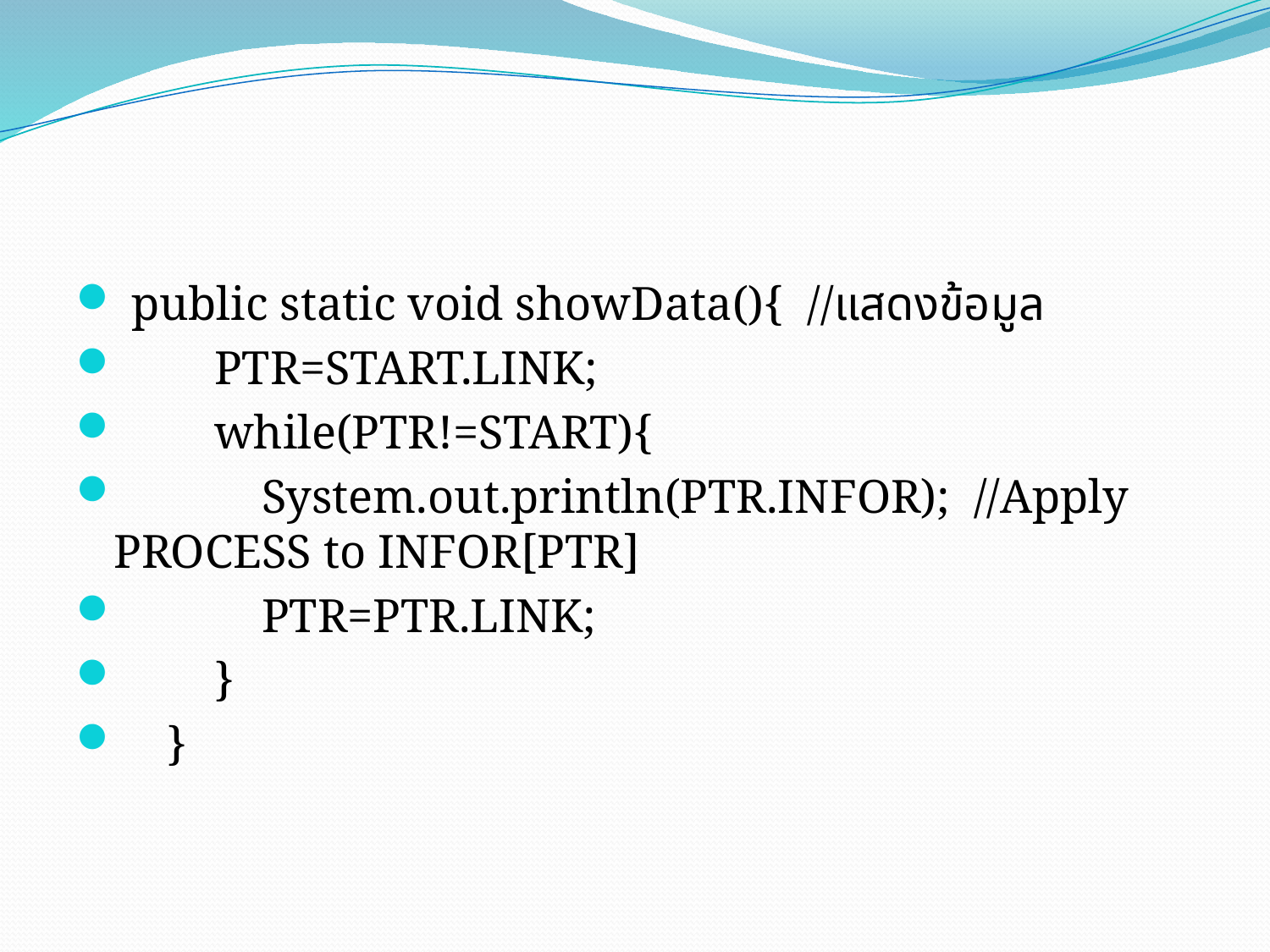

#
 public static void showData(){  //แสดงข้อมูล
        PTR=START.LINK;
        while(PTR!=START){
            System.out.println(PTR.INFOR);  //Apply PROCESS to INFOR[PTR]
            PTR=PTR.LINK;
        }
    }